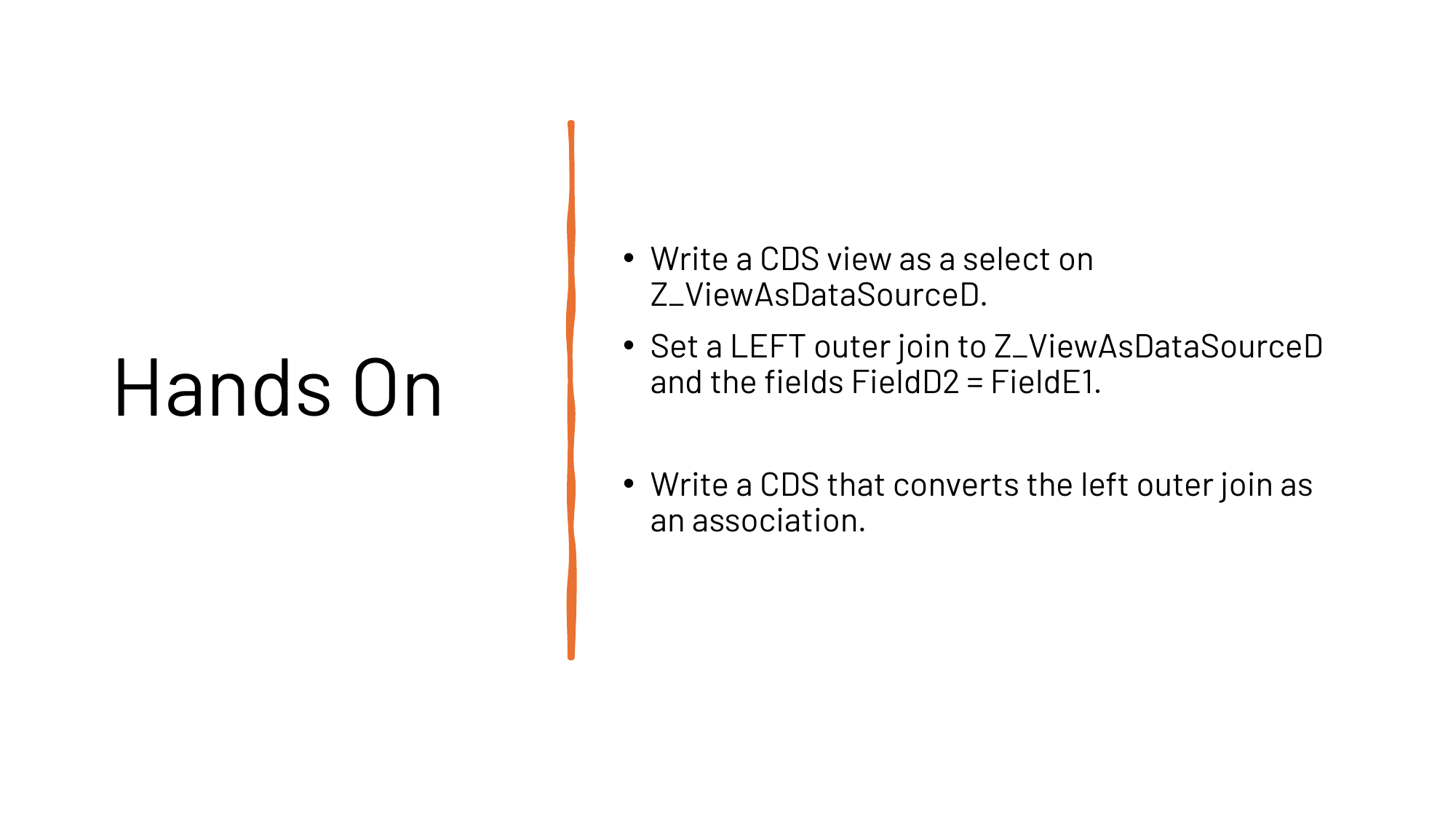

# Hands On
Write a CDS view as a select on Z_ViewAsDataSourceD.
Set a LEFT outer join to Z_ViewAsDataSourceD and the fields FieldD2 = FieldE1.

Write a CDS that converts the left outer join as an association.